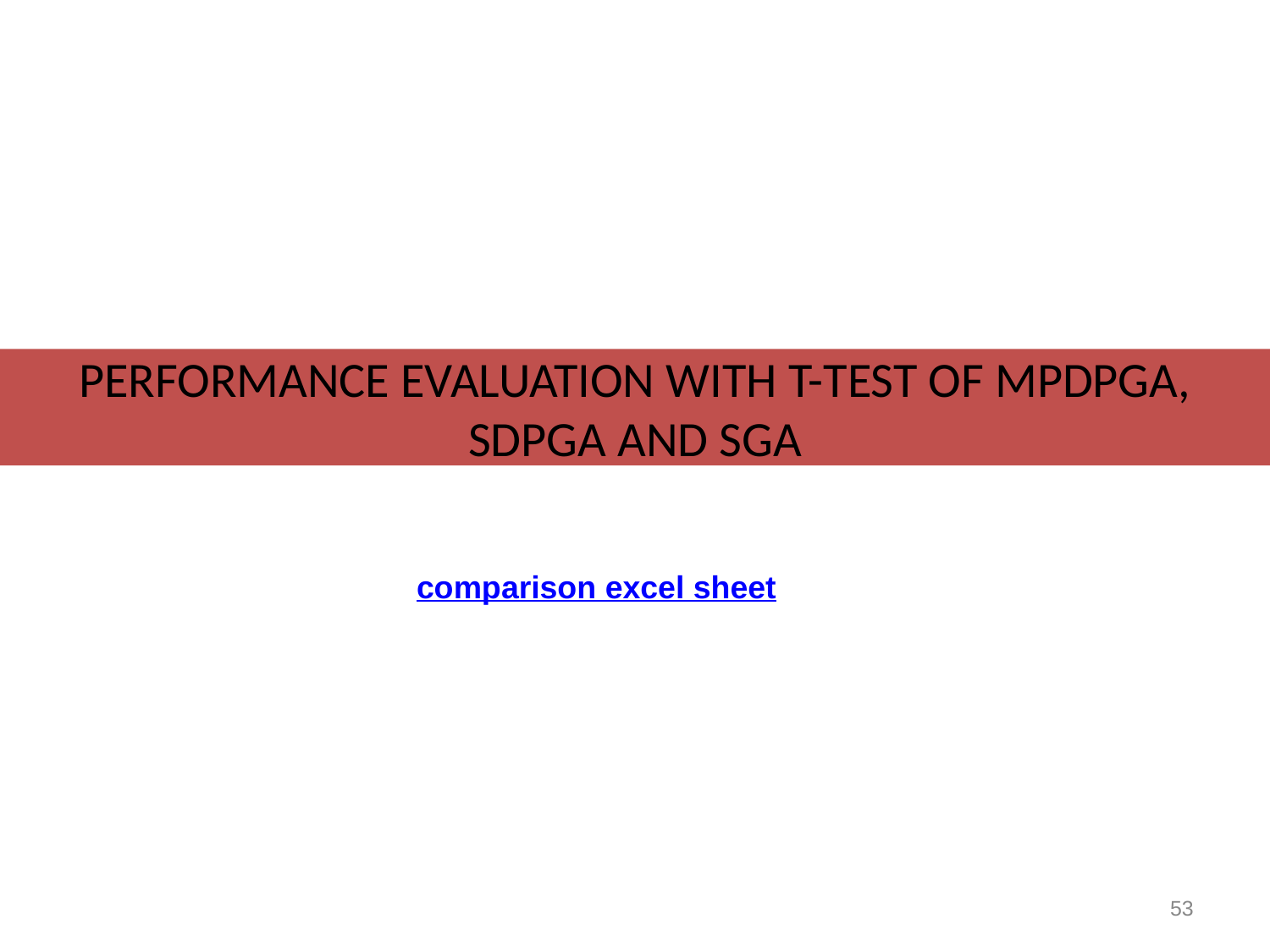

Performance evaluation with t-test of MPDPGA, SDPGA and SGA
comparison excel sheet
53